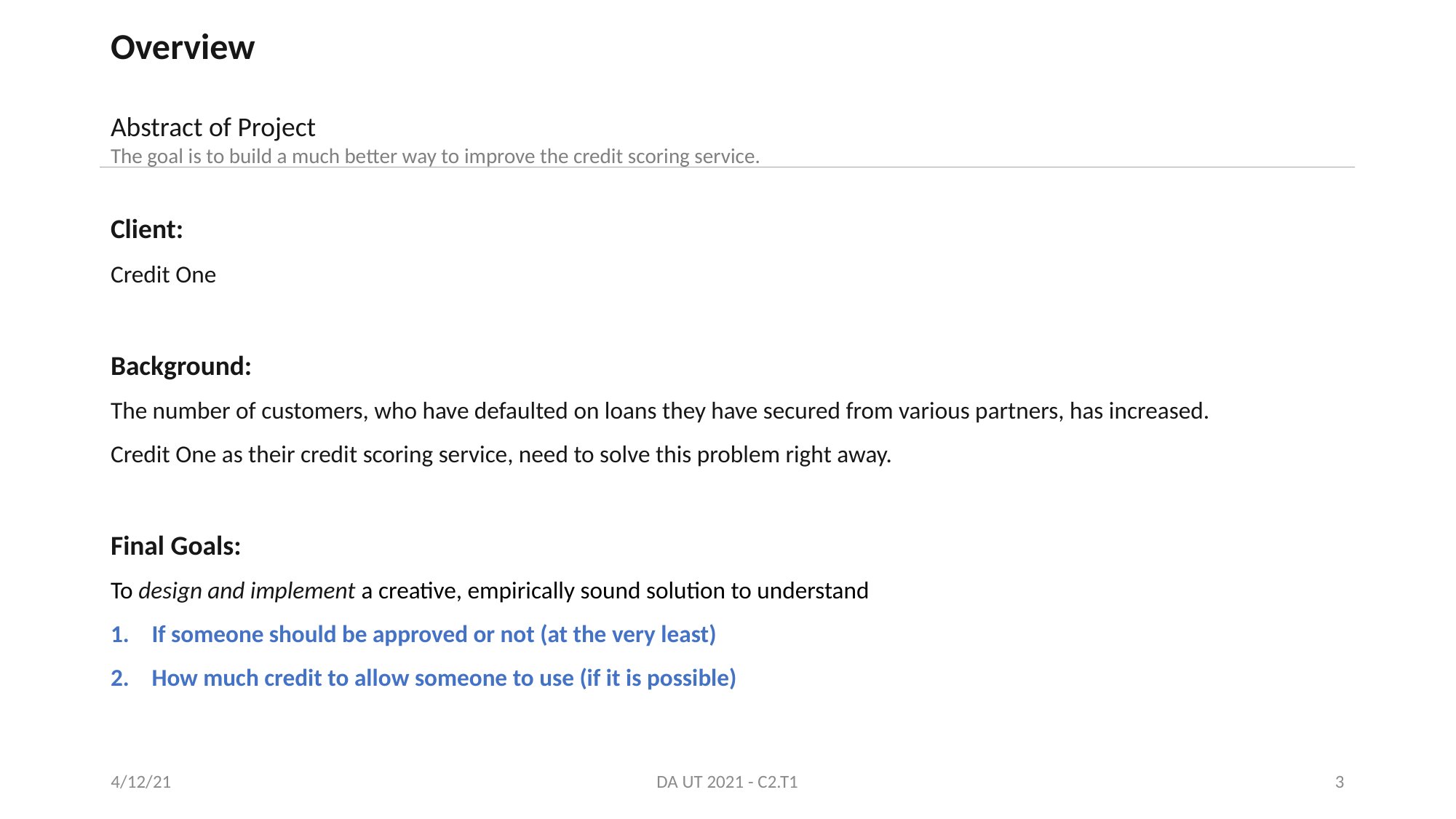

Overview
Abstract of Project
The goal is to build a much better way to improve the credit scoring service.
Client:
Credit One

Background:
The number of customers, who have defaulted on loans they have secured from various partners, has increased.
Credit One as their credit scoring service, need to solve this problem right away.

Final Goals:
To design and implement a creative, empirically sound solution to understand
If someone should be approved or not (at the very least)
How much credit to allow someone to use (if it is possible)
4/12/21
DA UT 2021 - C2.T1
3